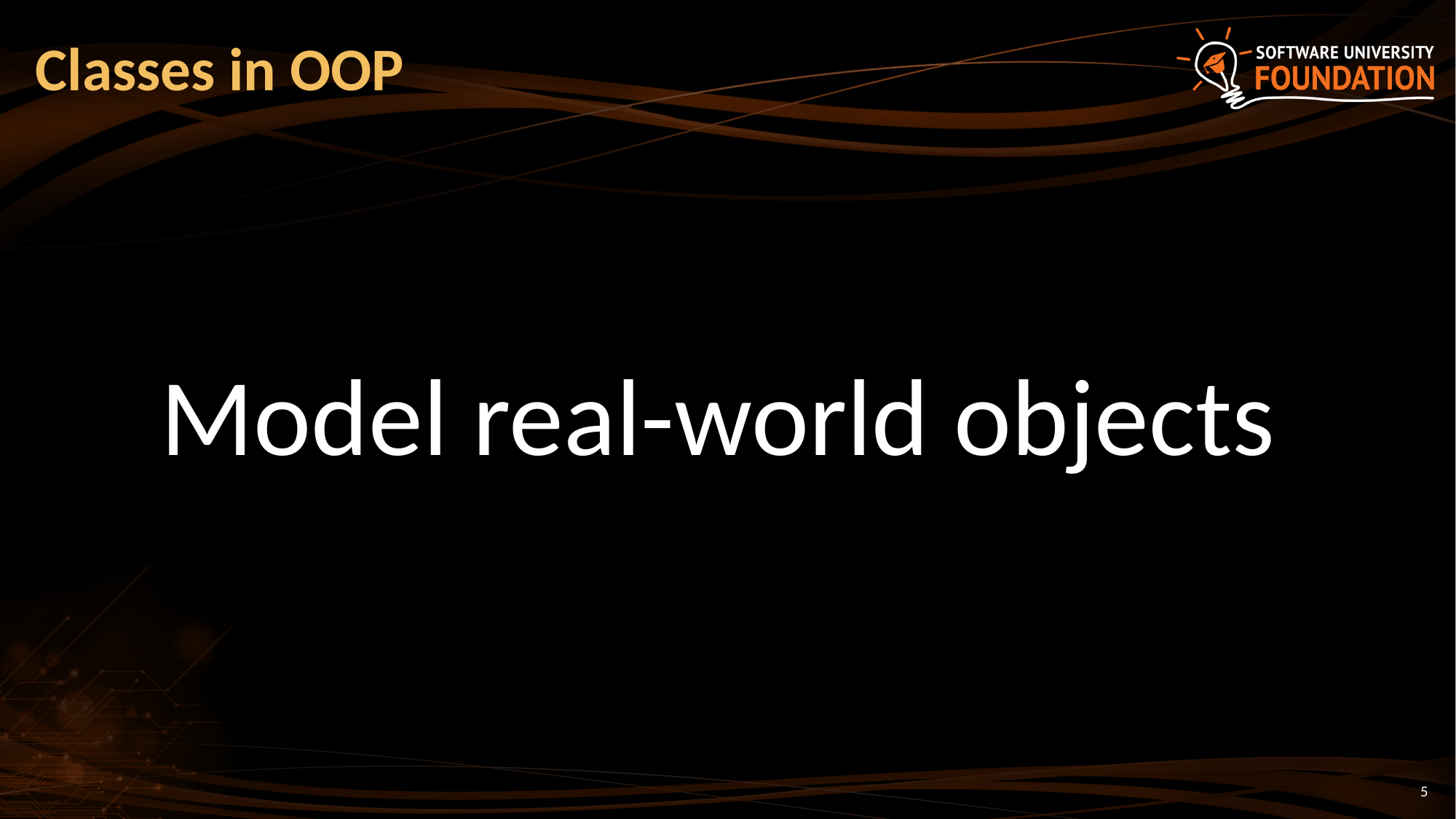

# Classes in OOP
Model real-world objects
5